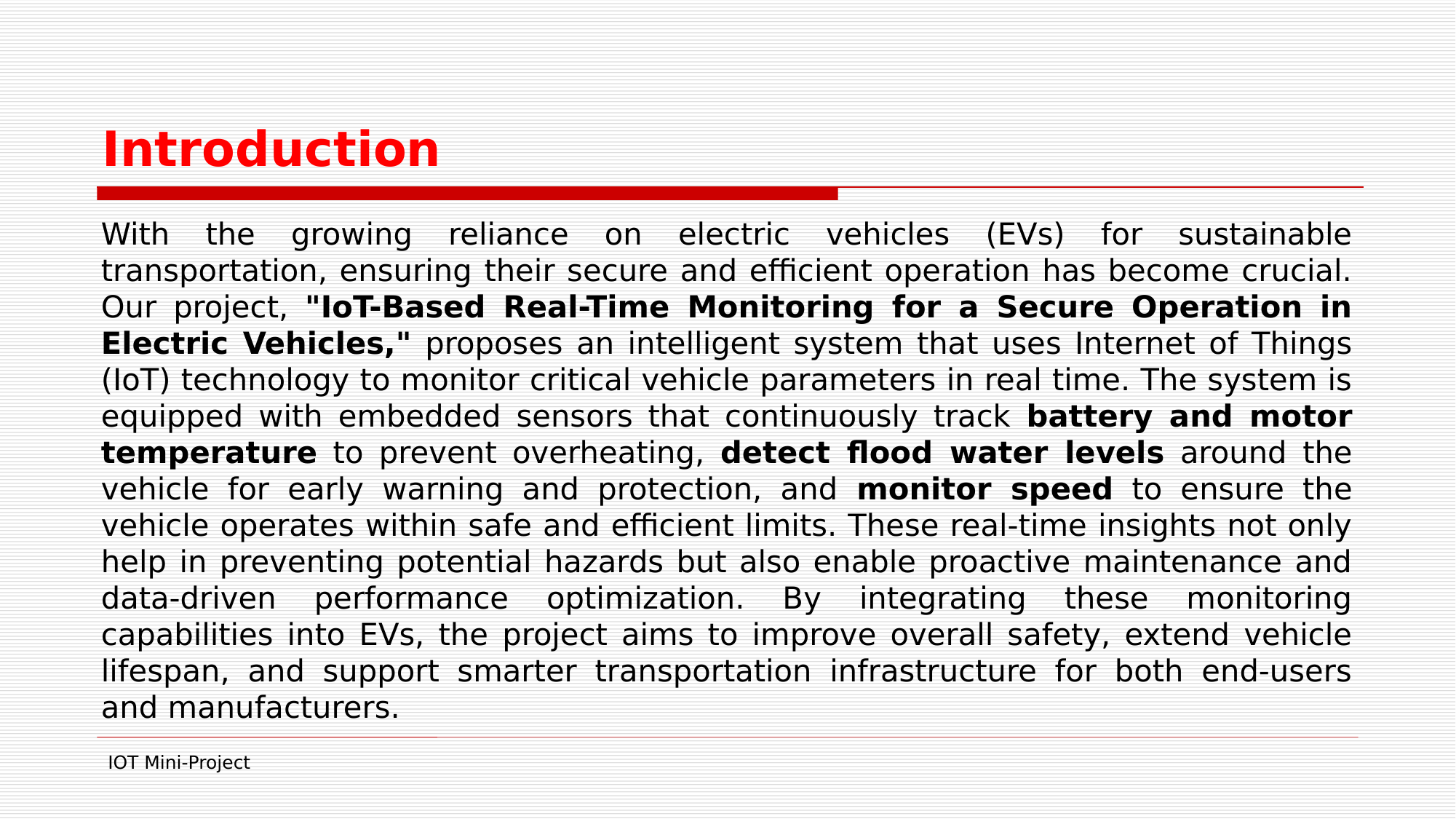

# Introduction
With the growing reliance on electric vehicles (EVs) for sustainable transportation, ensuring their secure and efficient operation has become crucial. Our project, "IoT-Based Real-Time Monitoring for a Secure Operation in Electric Vehicles," proposes an intelligent system that uses Internet of Things (IoT) technology to monitor critical vehicle parameters in real time. The system is equipped with embedded sensors that continuously track battery and motor temperature to prevent overheating, detect flood water levels around the vehicle for early warning and protection, and monitor speed to ensure the vehicle operates within safe and efficient limits. These real-time insights not only help in preventing potential hazards but also enable proactive maintenance and data-driven performance optimization. By integrating these monitoring capabilities into EVs, the project aims to improve overall safety, extend vehicle lifespan, and support smarter transportation infrastructure for both end-users and manufacturers.
IOT Mini-Project